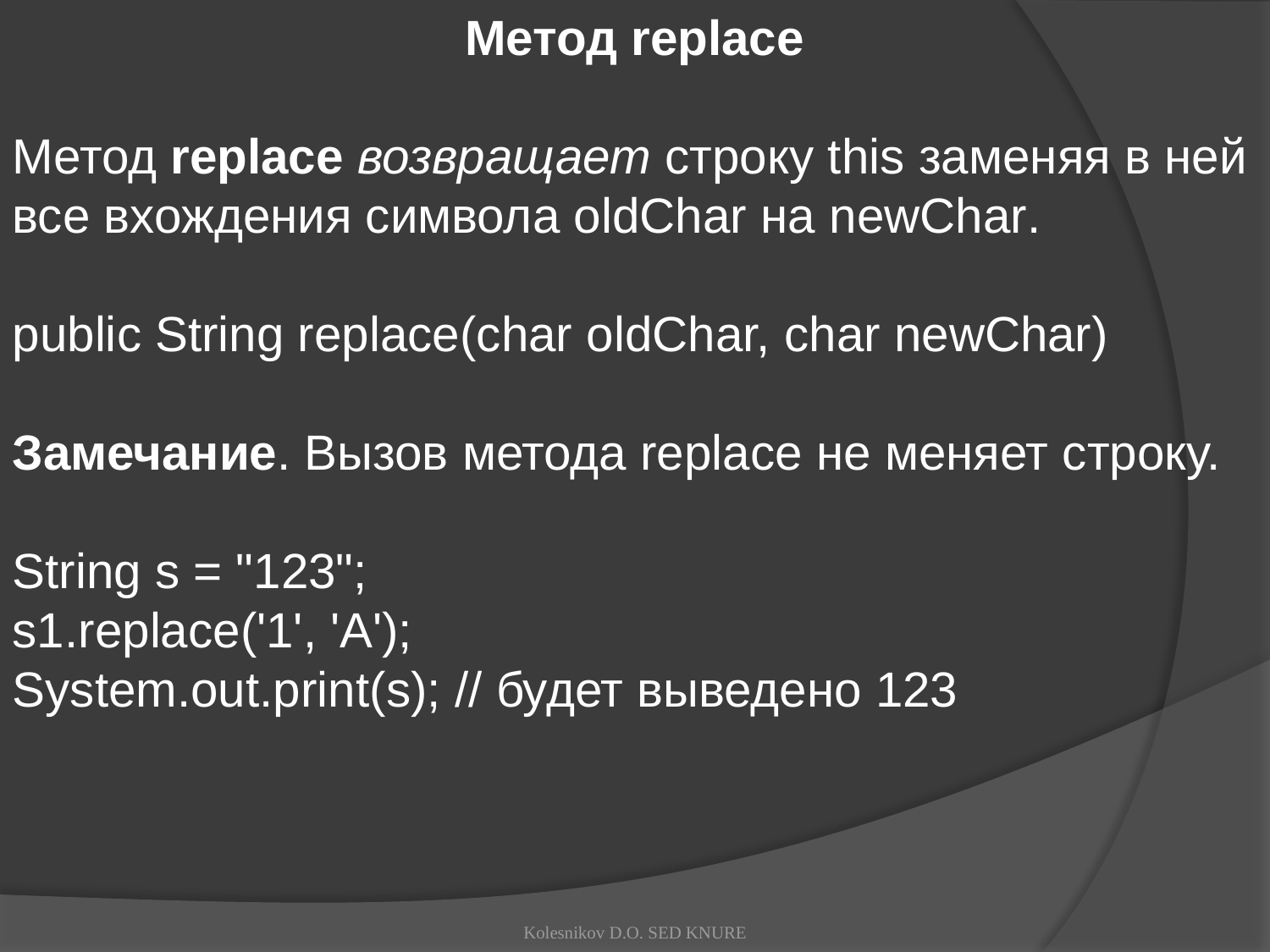

Метод replace

Метод replace возвращает строку this заменяя в ней все вхождения символа oldChar на newChar.

public String replace(char oldChar, char newChar)

Замечание. Вызов метода replace не меняет строку.

String s = "123";
s1.replace('1', 'A');
System.out.print(s); // будет выведено 123
Kolesnikov D.O. SED KNURE